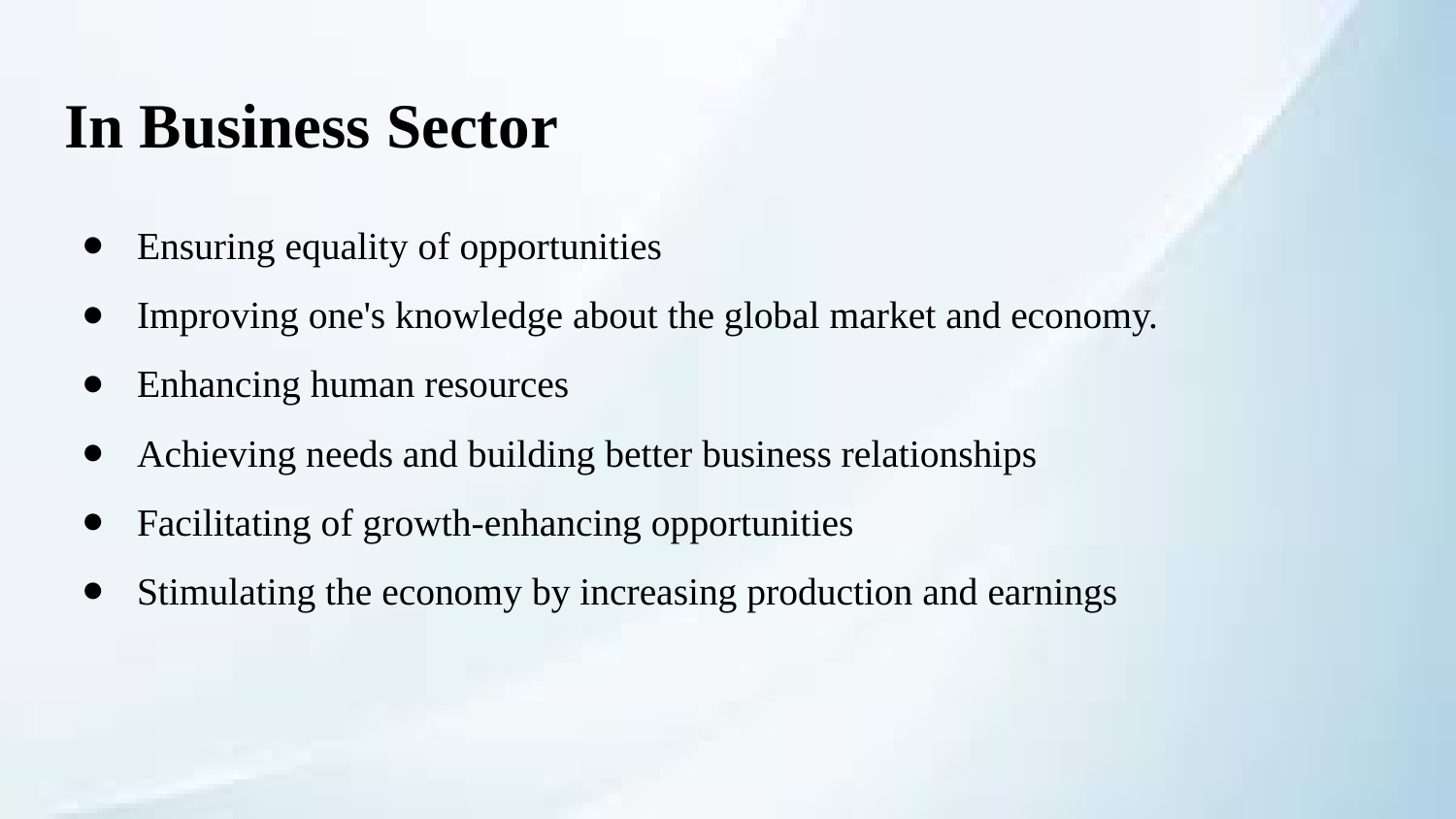

# In Business Sector
Ensuring equality of opportunities
Improving one's knowledge about the global market and economy.
Enhancing human resources
Achieving needs and building better business relationships
Facilitating of growth-enhancing opportunities
Stimulating the economy by increasing production and earnings